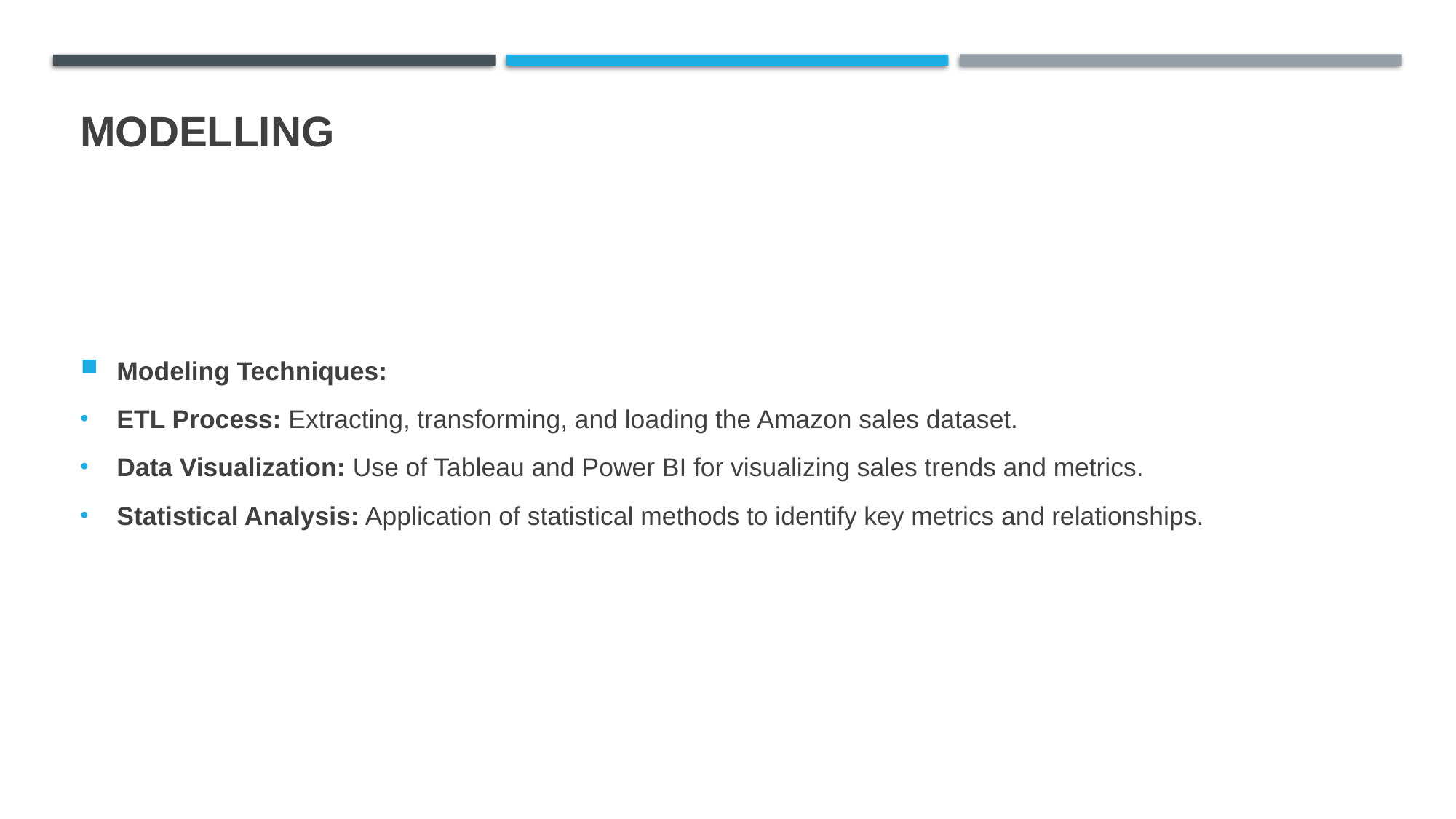

# MODELLING
Modeling Techniques:
ETL Process: Extracting, transforming, and loading the Amazon sales dataset.
Data Visualization: Use of Tableau and Power BI for visualizing sales trends and metrics.
Statistical Analysis: Application of statistical methods to identify key metrics and relationships.